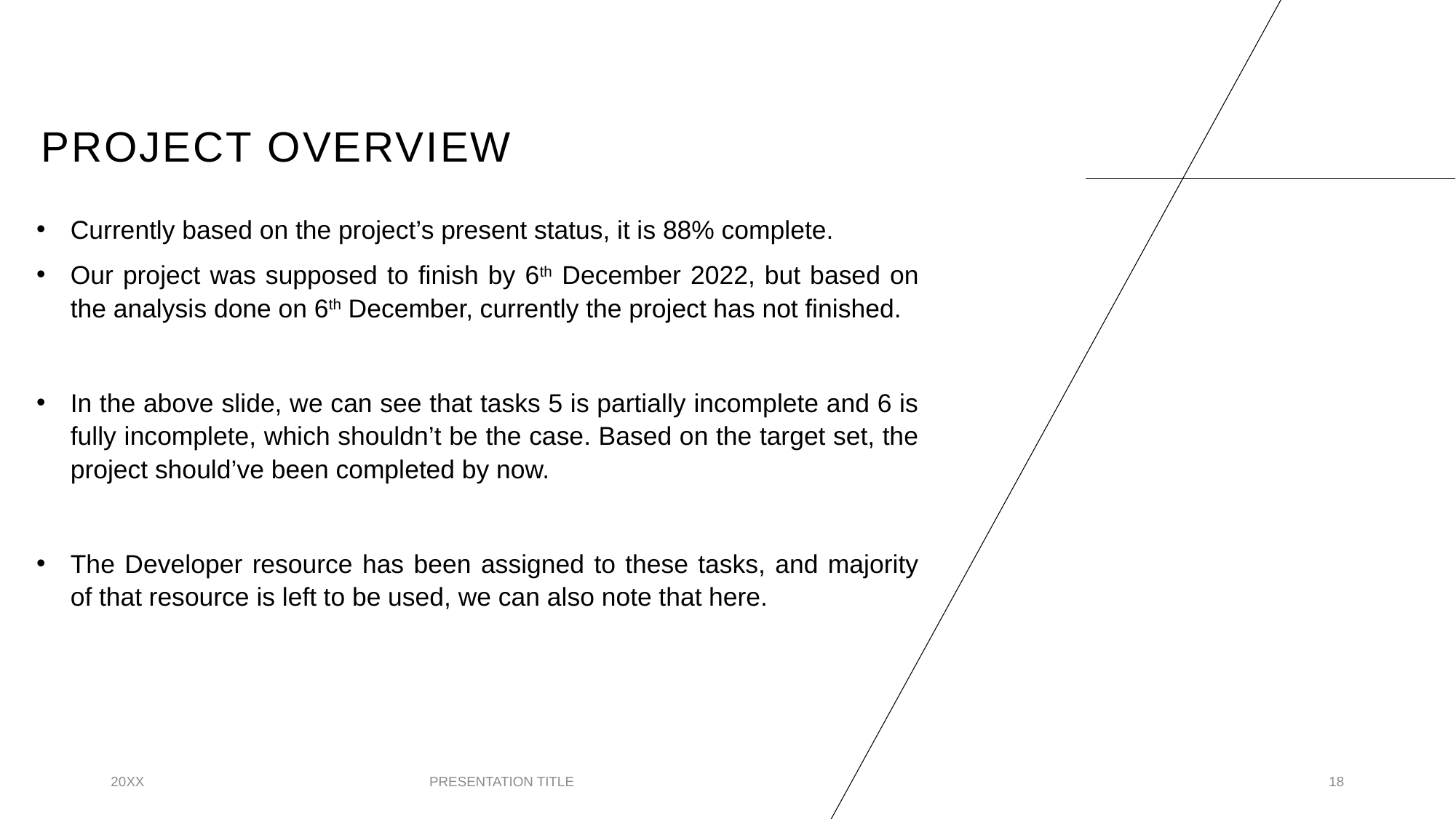

# PROJECT OVERVIEW
Currently based on the project’s present status, it is 88% complete.
Our project was supposed to finish by 6th December 2022, but based on the analysis done on 6th December, currently the project has not finished.

In the above slide, we can see that tasks 5 is partially incomplete and 6 is fully incomplete, which shouldn’t be the case. Based on the target set, the project should’ve been completed by now.

The Developer resource has been assigned to these tasks, and majority of that resource is left to be used, we can also note that here.

20XX
PRESENTATION TITLE
18